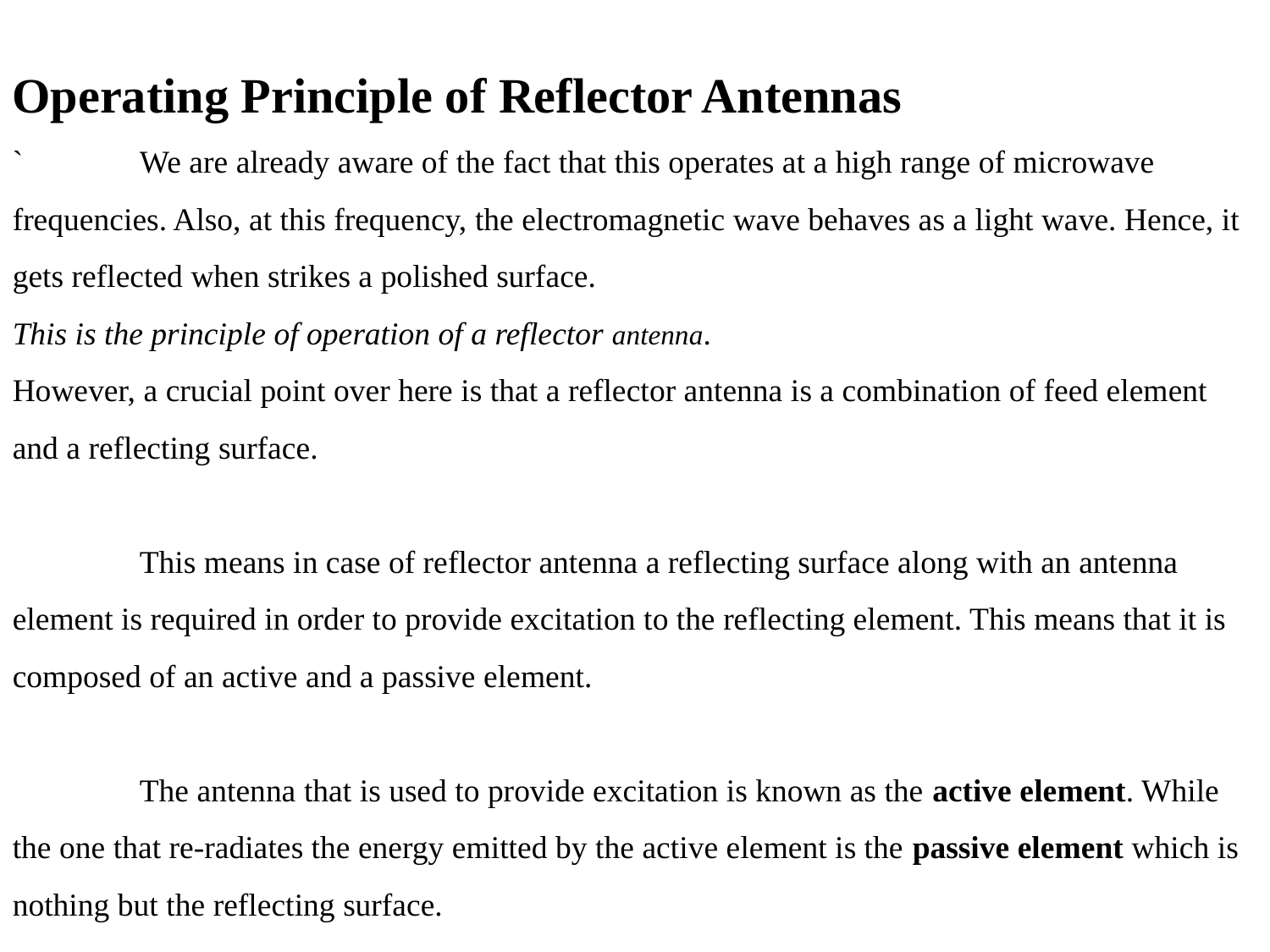

Operating Principle of Reflector Antennas
`	We are already aware of the fact that this operates at a high range of microwave frequencies. Also, at this frequency, the electromagnetic wave behaves as a light wave. Hence, it gets reflected when strikes a polished surface.
This is the principle of operation of a reflector antenna.
However, a crucial point over here is that a reflector antenna is a combination of feed element and a reflecting surface.

	This means in case of reflector antenna a reflecting surface along with an antenna element is required in order to provide excitation to the reflecting element. This means that it is composed of an active and a passive element.

	The antenna that is used to provide excitation is known as the active element. While the one that re-radiates the energy emitted by the active element is the passive element which is nothing but the reflecting surface.